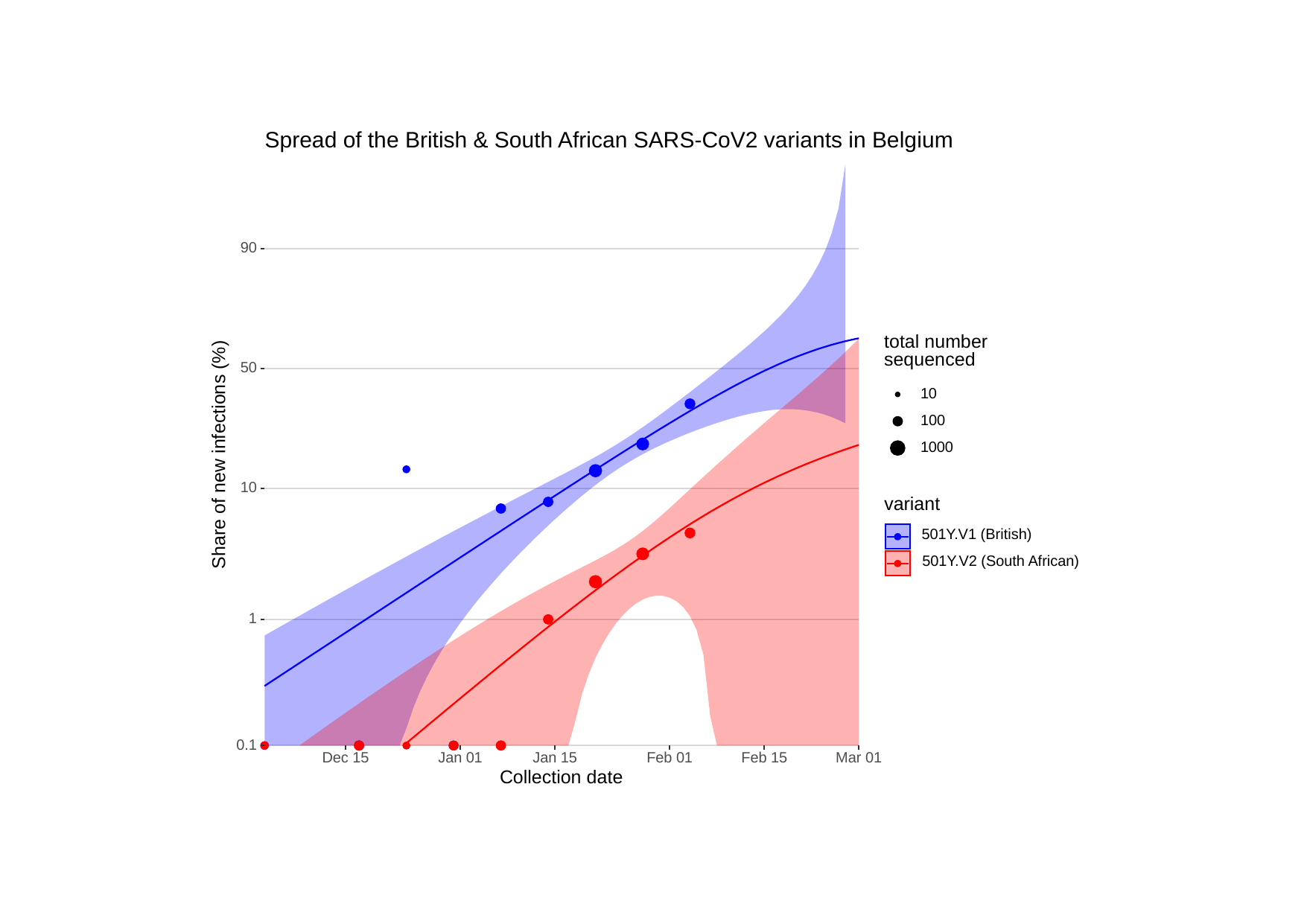

Spread of the British & South African SARS-CoV2 variants in Belgium

90

total number

sequenced
50

10

100

1000

Share of new infections (%)

10

variant

501Y.V1 (British)

501Y.V2 (South African)

1

0.1

Dec 15
Jan 01
Jan 15
Feb 01
Feb 15
Mar 01
Collection date